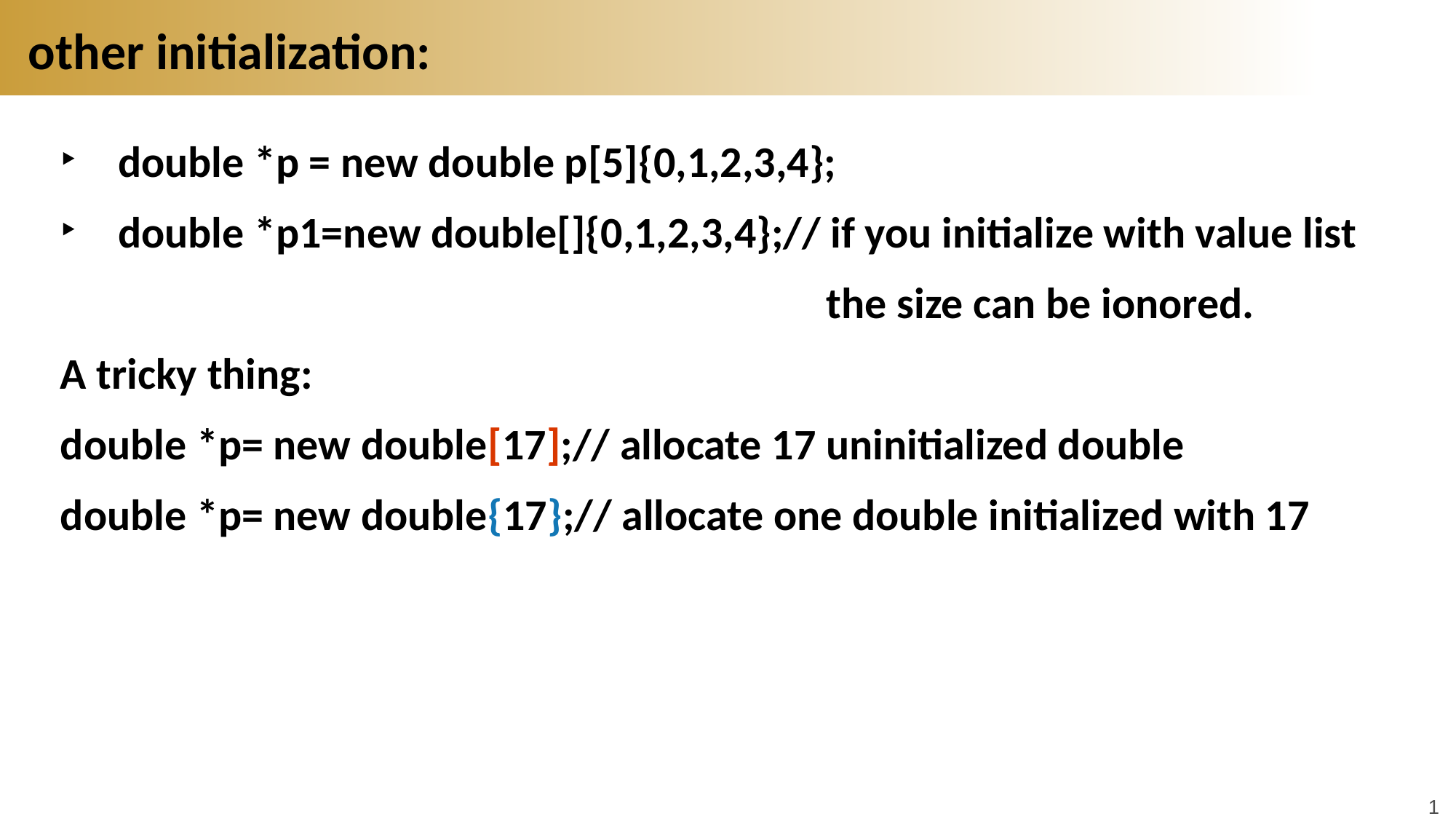

# other initialization:
double *p = new double p[5]{0,1,2,3,4};
double *p1=new double[]{0,1,2,3,4};// if you initialize with value list
                                                                              the size can be ionored.
A tricky thing:
double *p= new double[17];// allocate 17 uninitialized double
double *p= new double{17};// allocate one double initialized with 17

12